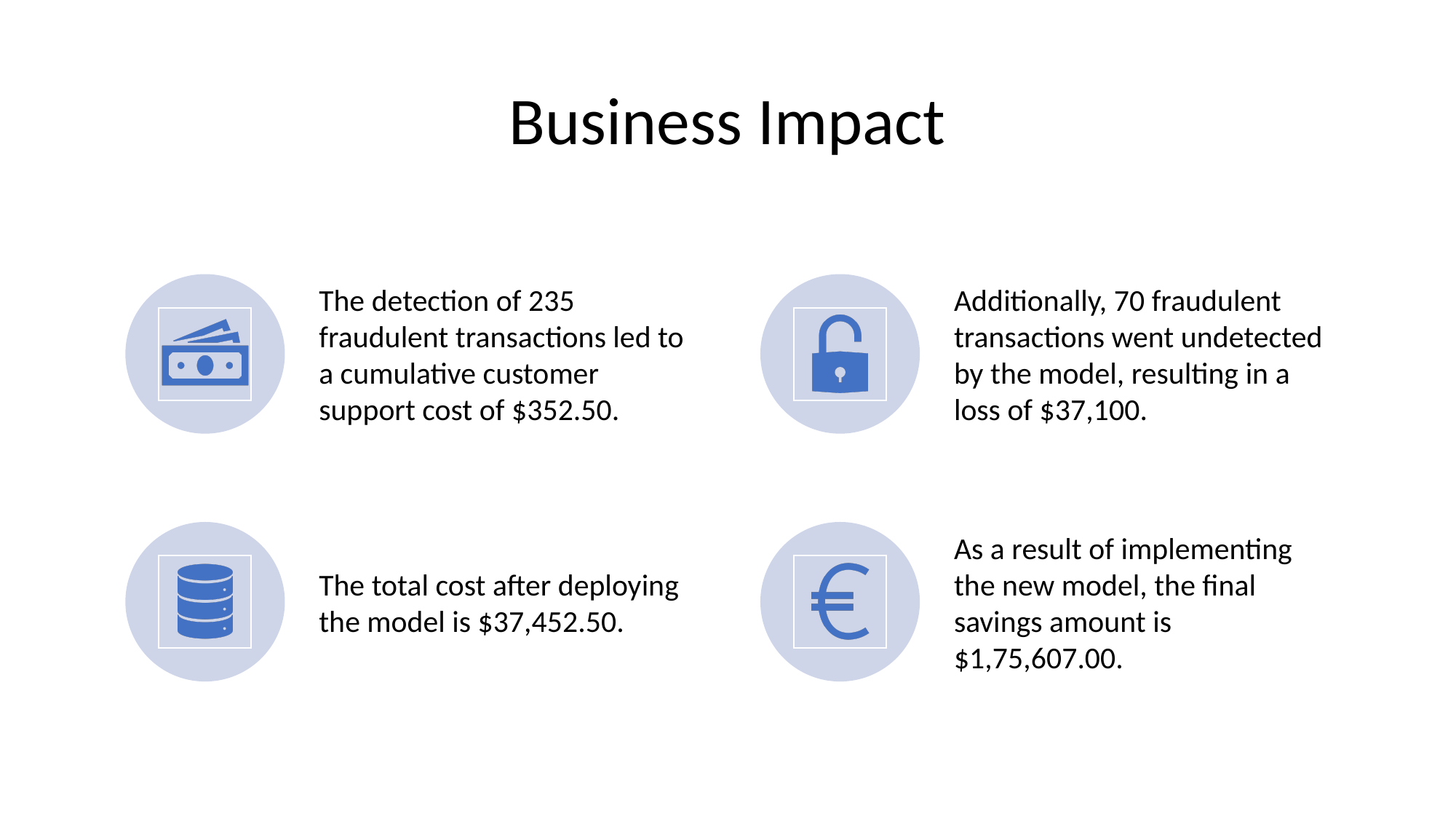

# Business Impact
The detection of 235 fraudulent transactions led to a cumulative customer support cost of $352.50.
Additionally, 70 fraudulent transactions went undetected by the model, resulting in a loss of $37,100.
The total cost after deploying the model is $37,452.50.
As a result of implementing the new model, the final savings amount is $1,75,607.00.